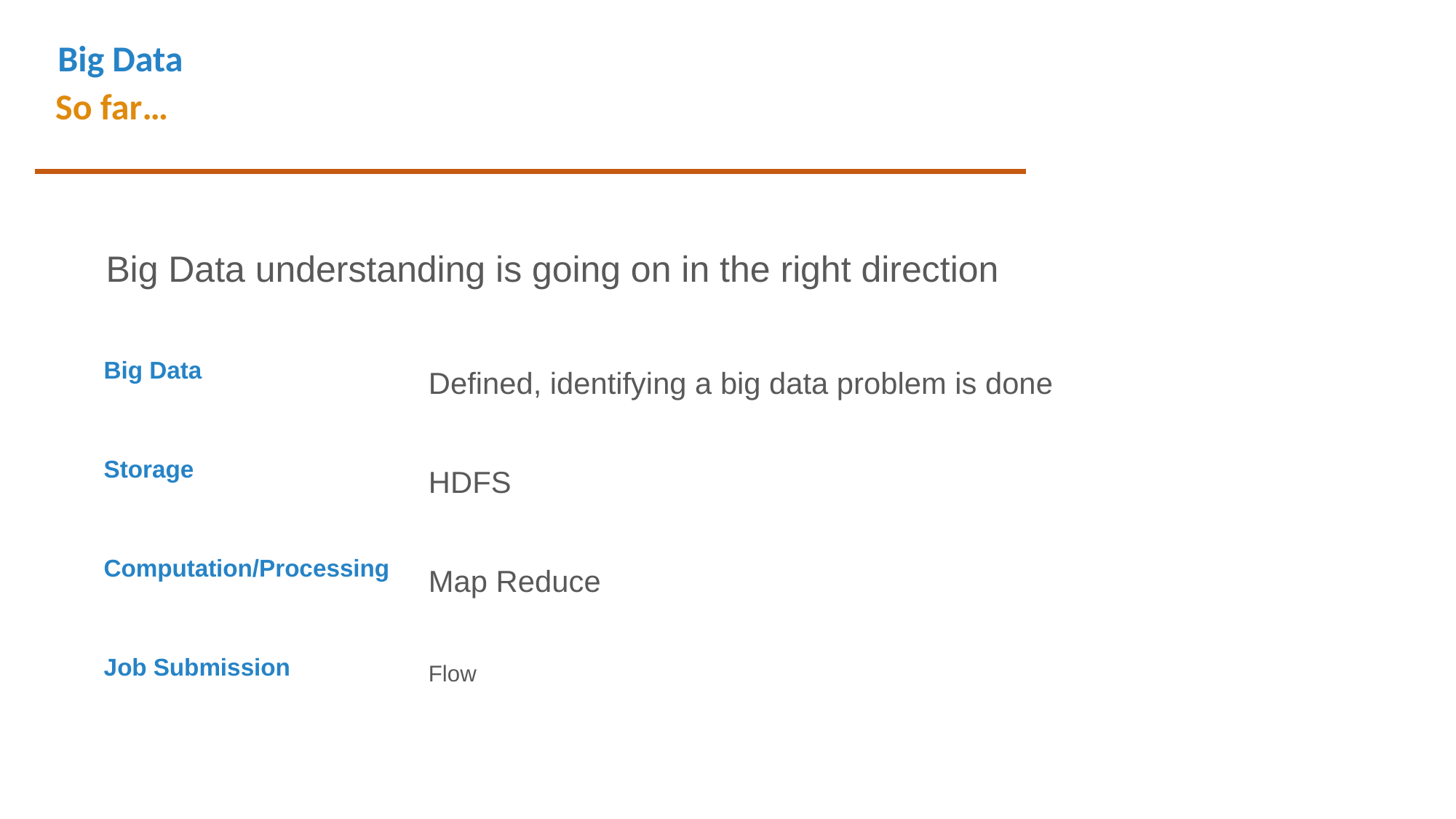

Big Data
So far…
Big Data understanding is going on in the right direction
| Big Data | Defined, identifying a big data problem is done |
| --- | --- |
| Storage | HDFS |
| Computation/Processing | Map Reduce |
| Job Submission | Flow |